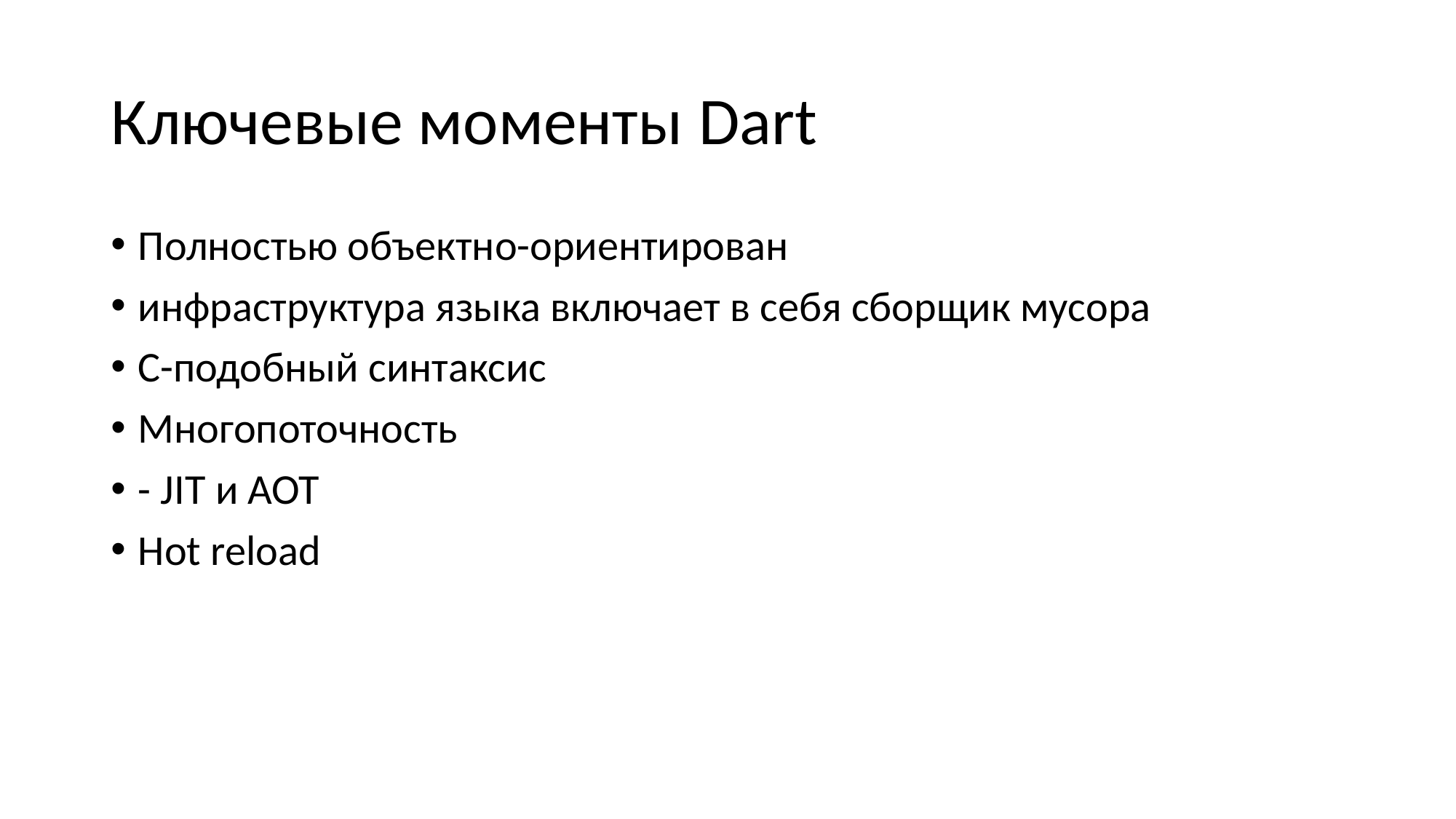

# Ключевые моменты Dart
Полностью объектно-ориентирован
инфраструктура языка включает в себя сборщик мусора
С-подобный синтаксис
Многопоточность
- JIT и AOT
Hot reload